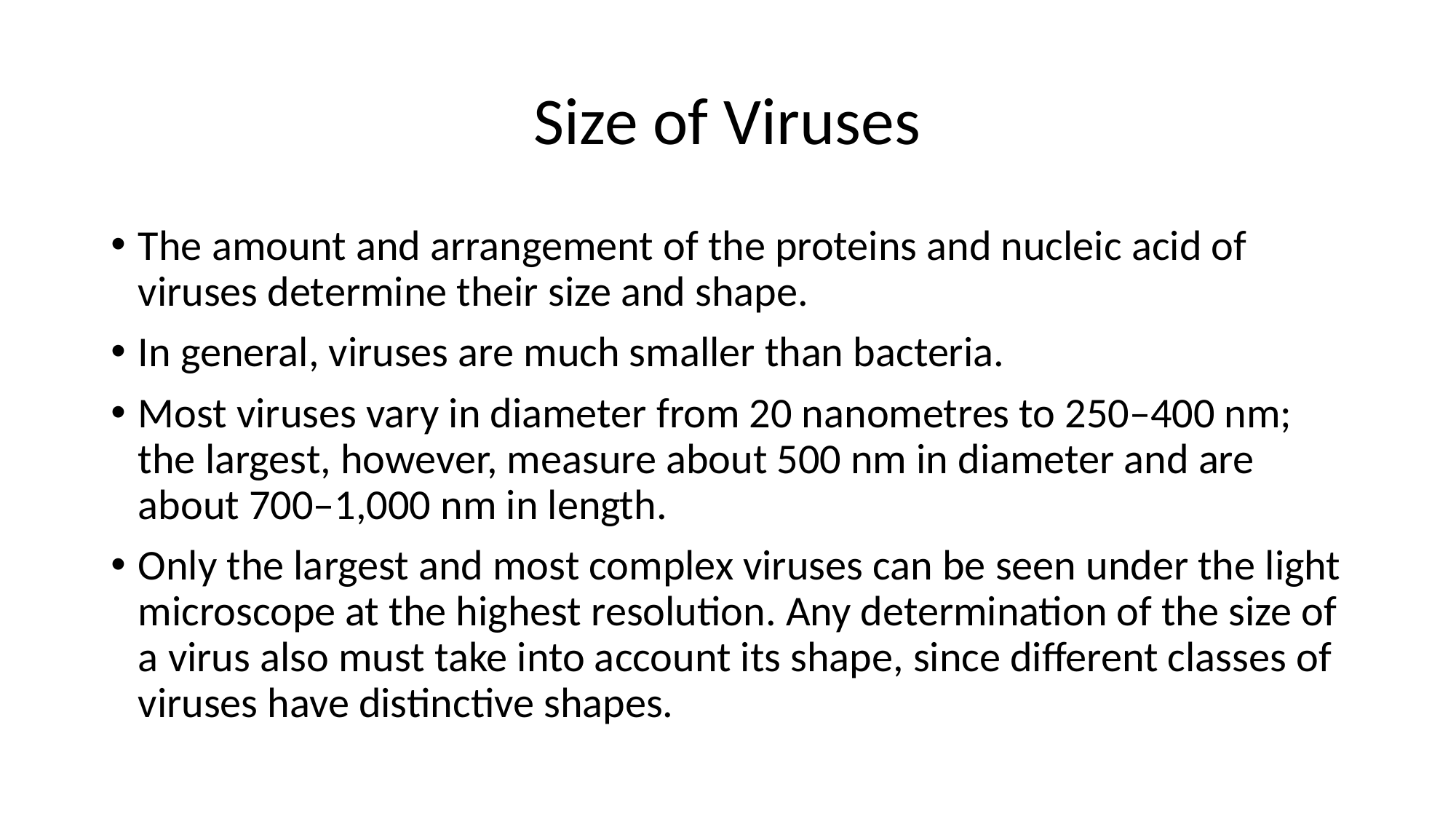

# Size of Viruses
The amount and arrangement of the proteins and nucleic acid of viruses determine their size and shape.
In general, viruses are much smaller than bacteria.
Most viruses vary in diameter from 20 nanometres to 250–400 nm; the largest, however, measure about 500 nm in diameter and are about 700–1,000 nm in length.
Only the largest and most complex viruses can be seen under the light microscope at the highest resolution. Any determination of the size of a virus also must take into account its shape, since different classes of viruses have distinctive shapes.